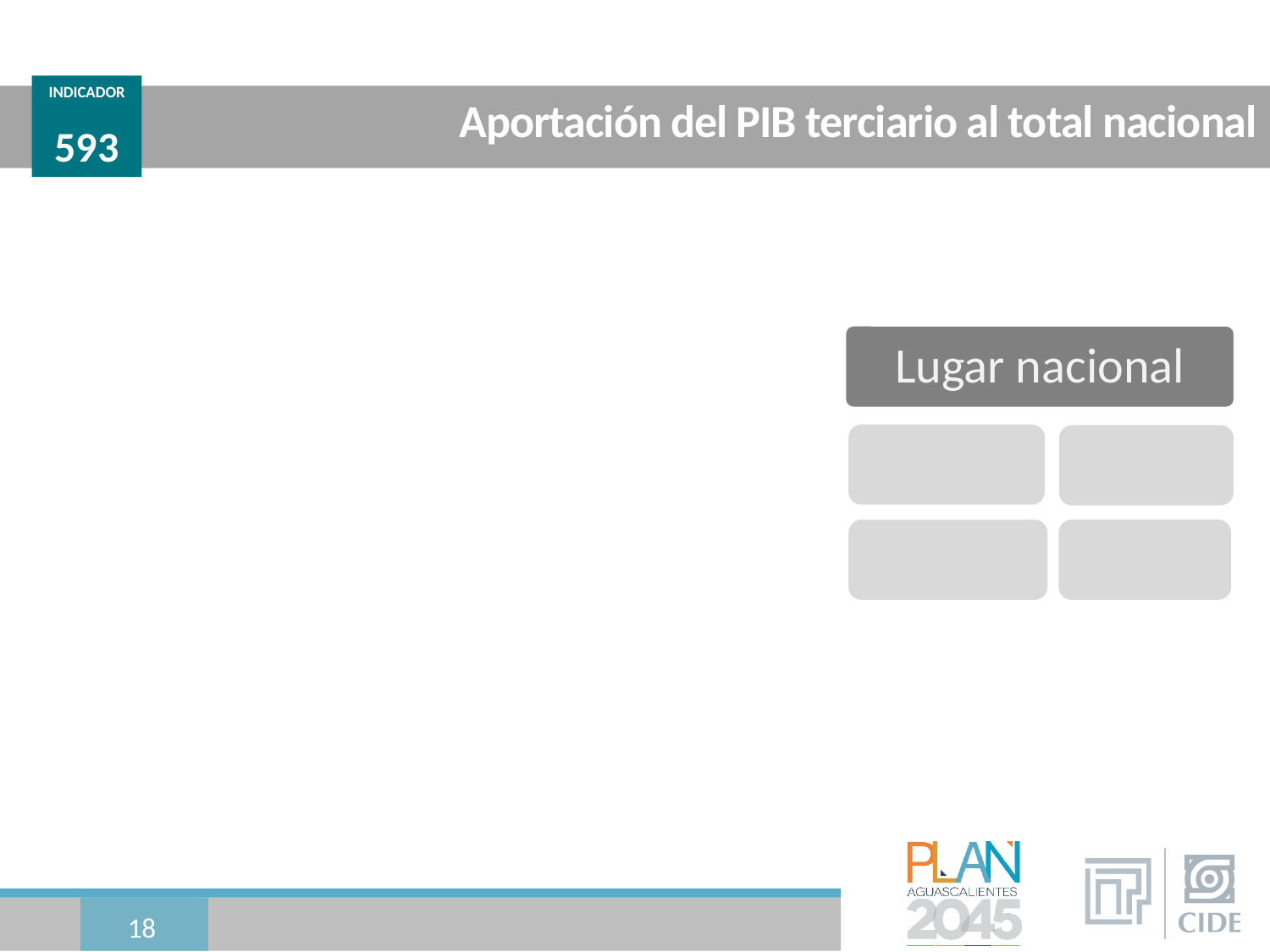

INDICADOR

593
# Aportación del PIB terciario al total nacional

18